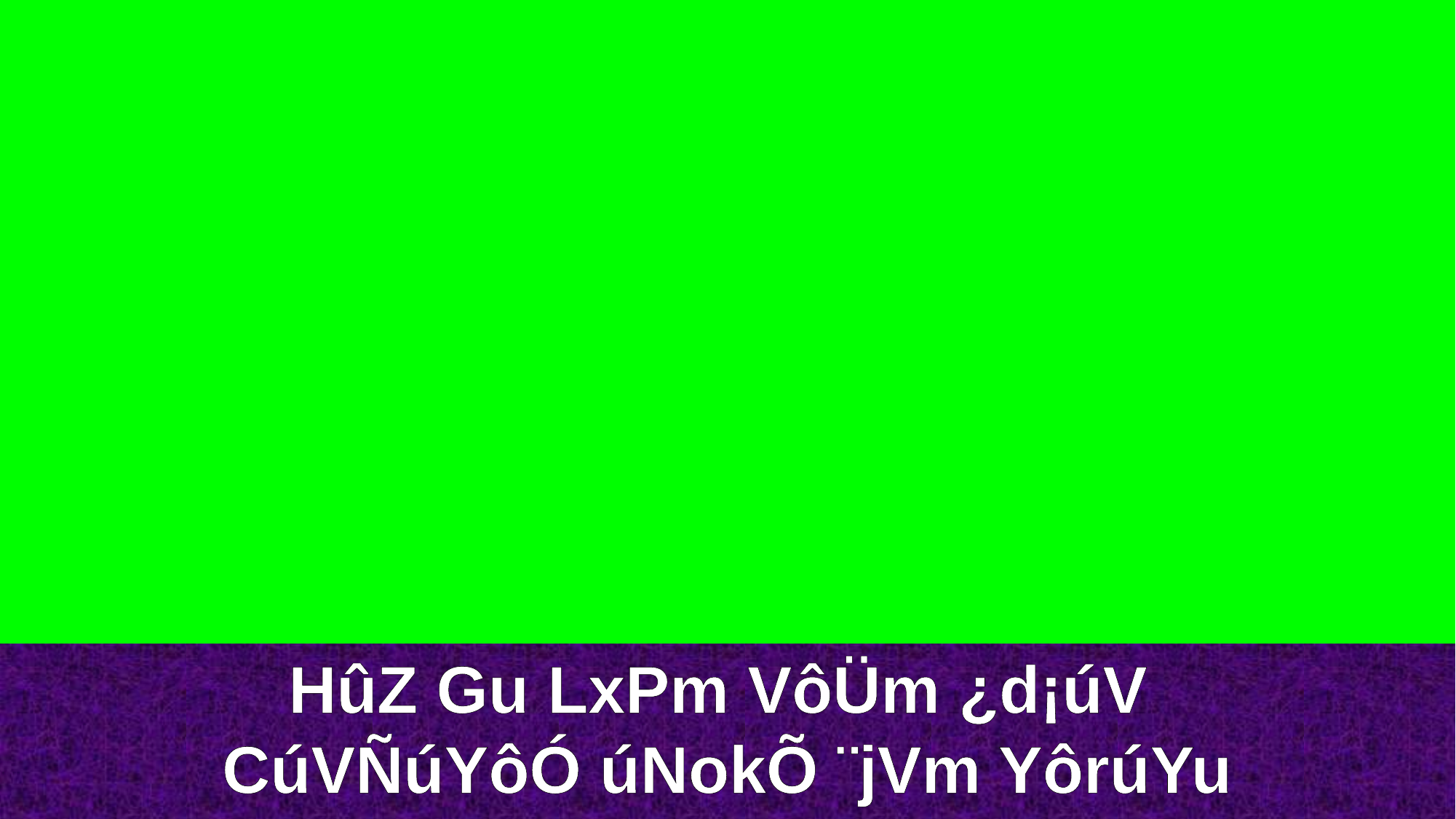

HûZ Gu LxPm VôÜm ¿d¡úV
CúVÑúYôÓ úNokÕ ¨jVm YôrúYu